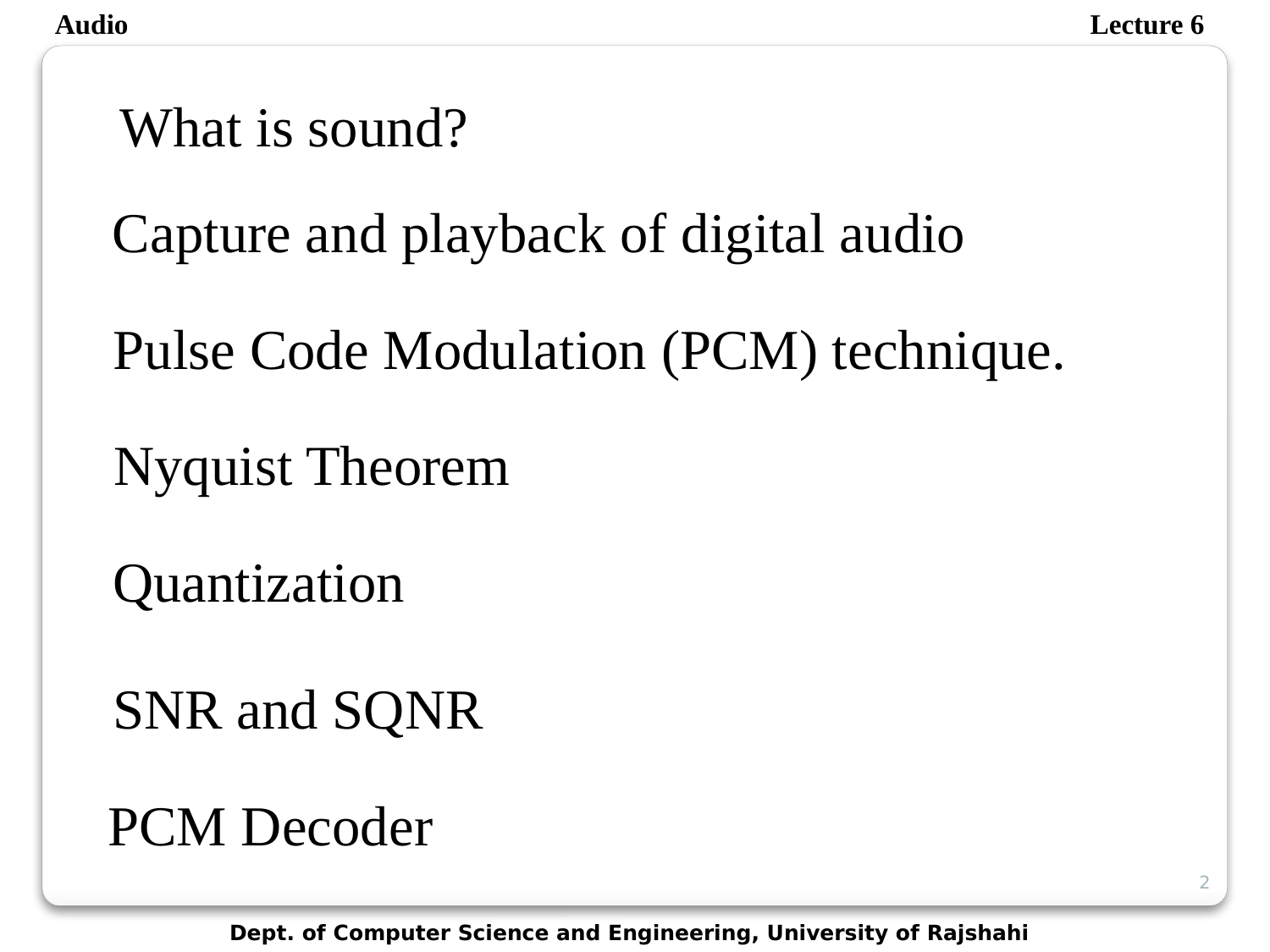

Audio
Lecture 6
What is sound?
Capture and playback of digital audio
Pulse Code Modulation (PCM) technique.
Nyquist Theorem
Quantization
SNR and SQNR
PCM Decoder
2
Dept. of Computer Science and Engineering, University of Rajshahi